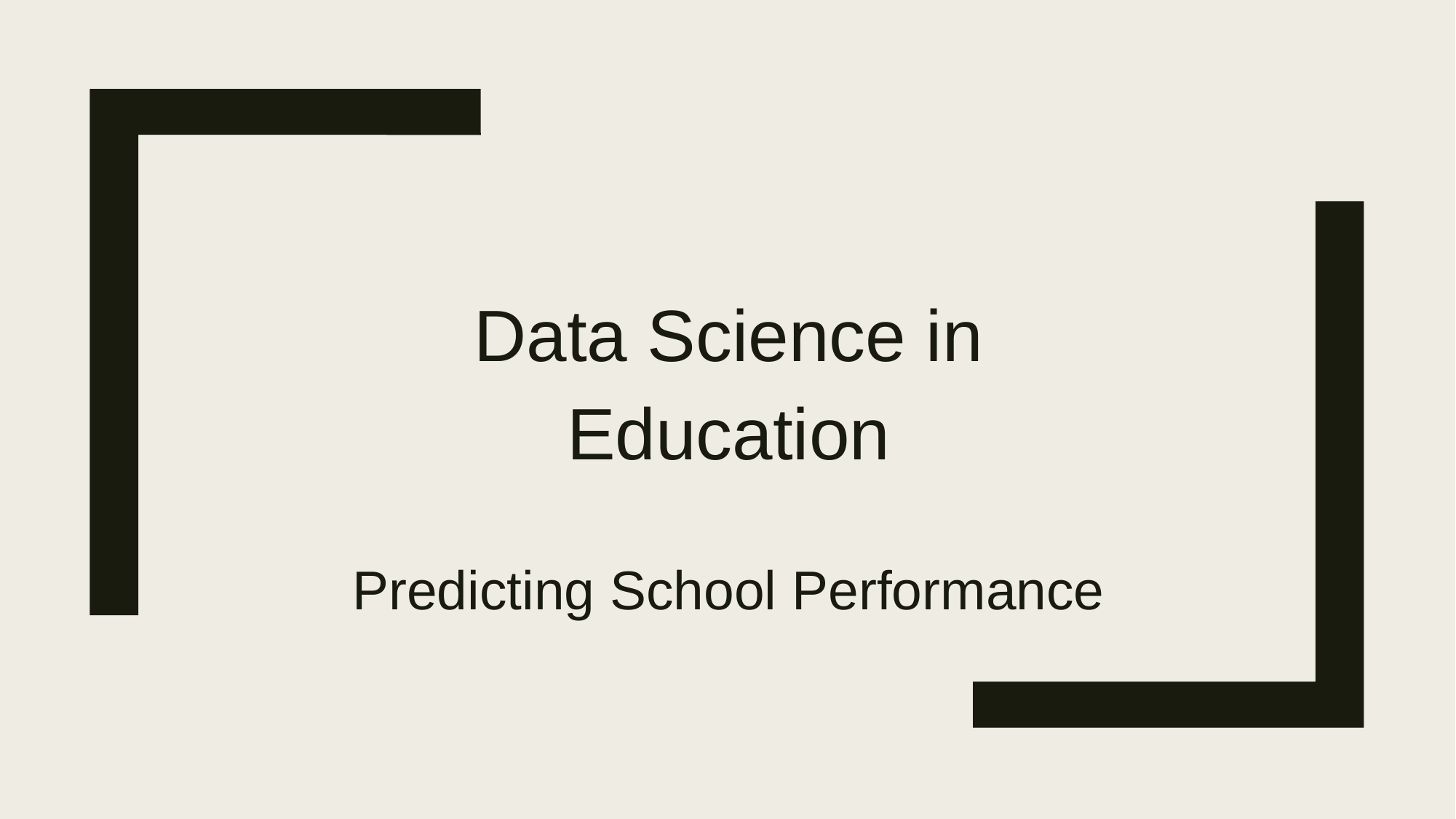

Data Science in Education

Predicting School Performance